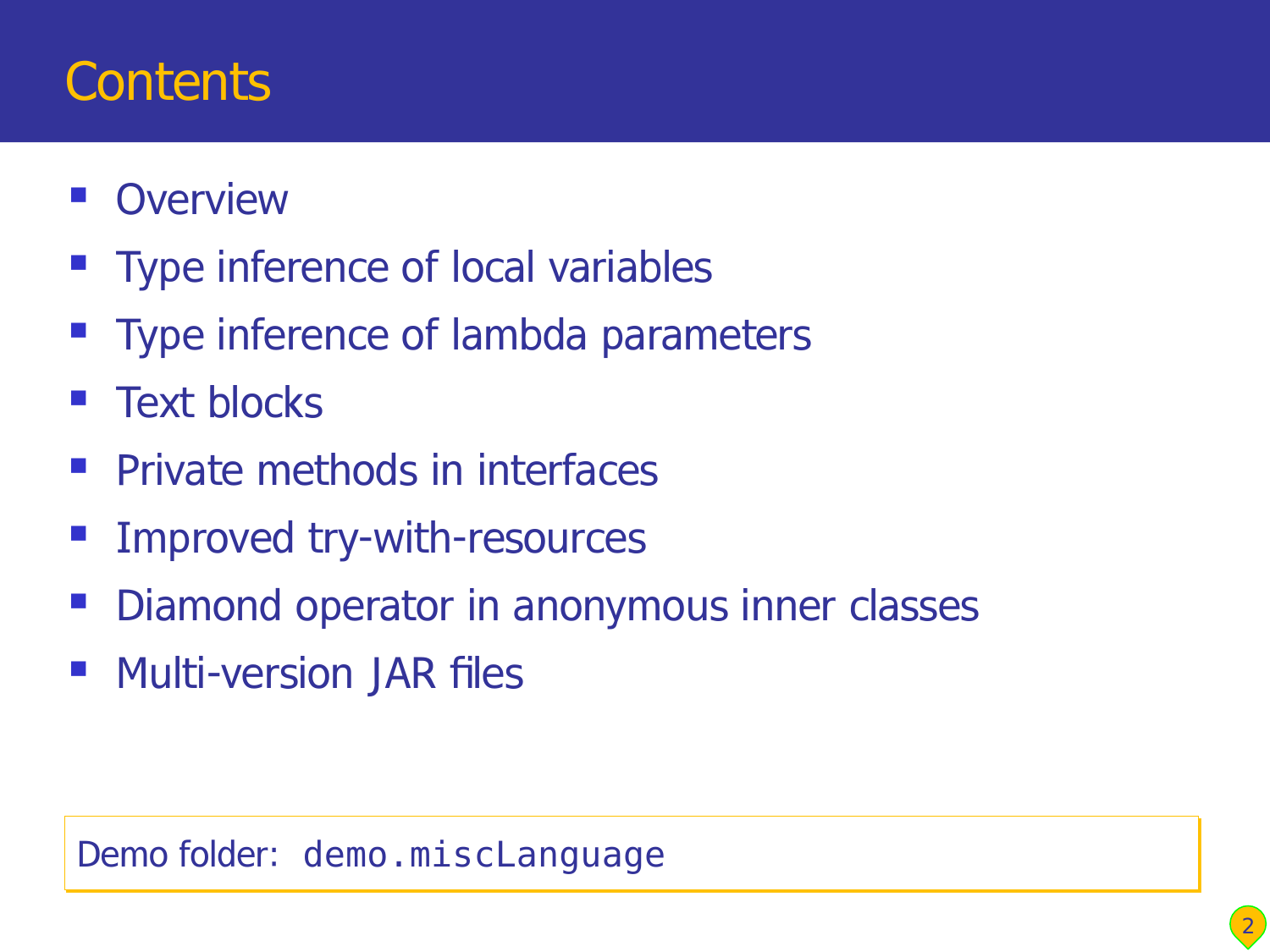

# Contents
Overview
Type inference of local variables
Type inference of lambda parameters
Text blocks
Private methods in interfaces
Improved try-with-resources
Diamond operator in anonymous inner classes
Multi-version JAR files

Demo folder:  demo.miscLanguage
2